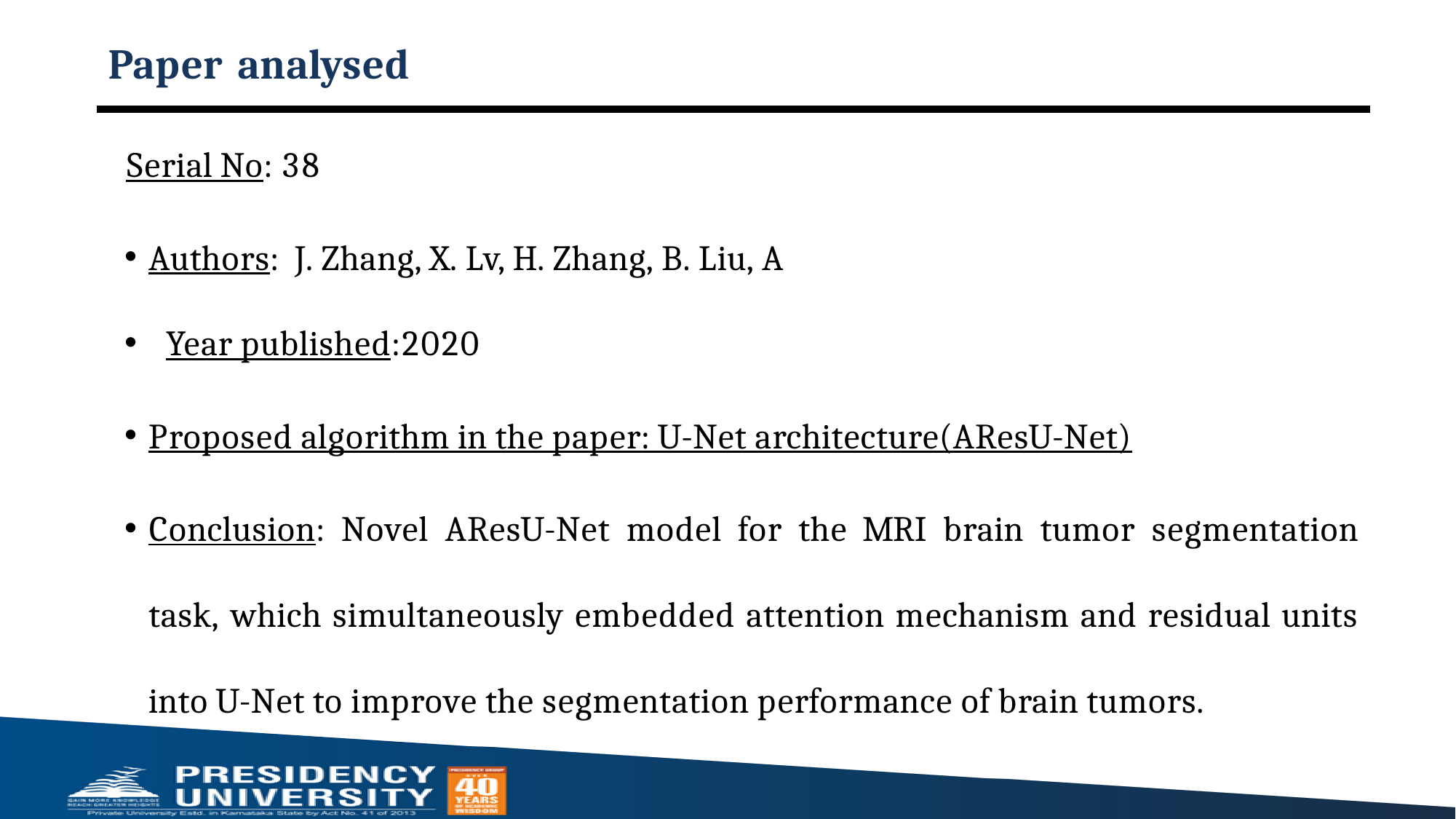

# Paper analysed
Serial No: 38
Authors:  J. Zhang, X. Lv, H. Zhang, B. Liu, A
Year published:2020
Proposed algorithm in the paper: U-Net architecture(AResU-Net)
Conclusion: Novel AResU-Net model for the MRI brain tumor segmentation task, which simultaneously embedded attention mechanism and residual units into U-Net to improve the segmentation performance of brain tumors.